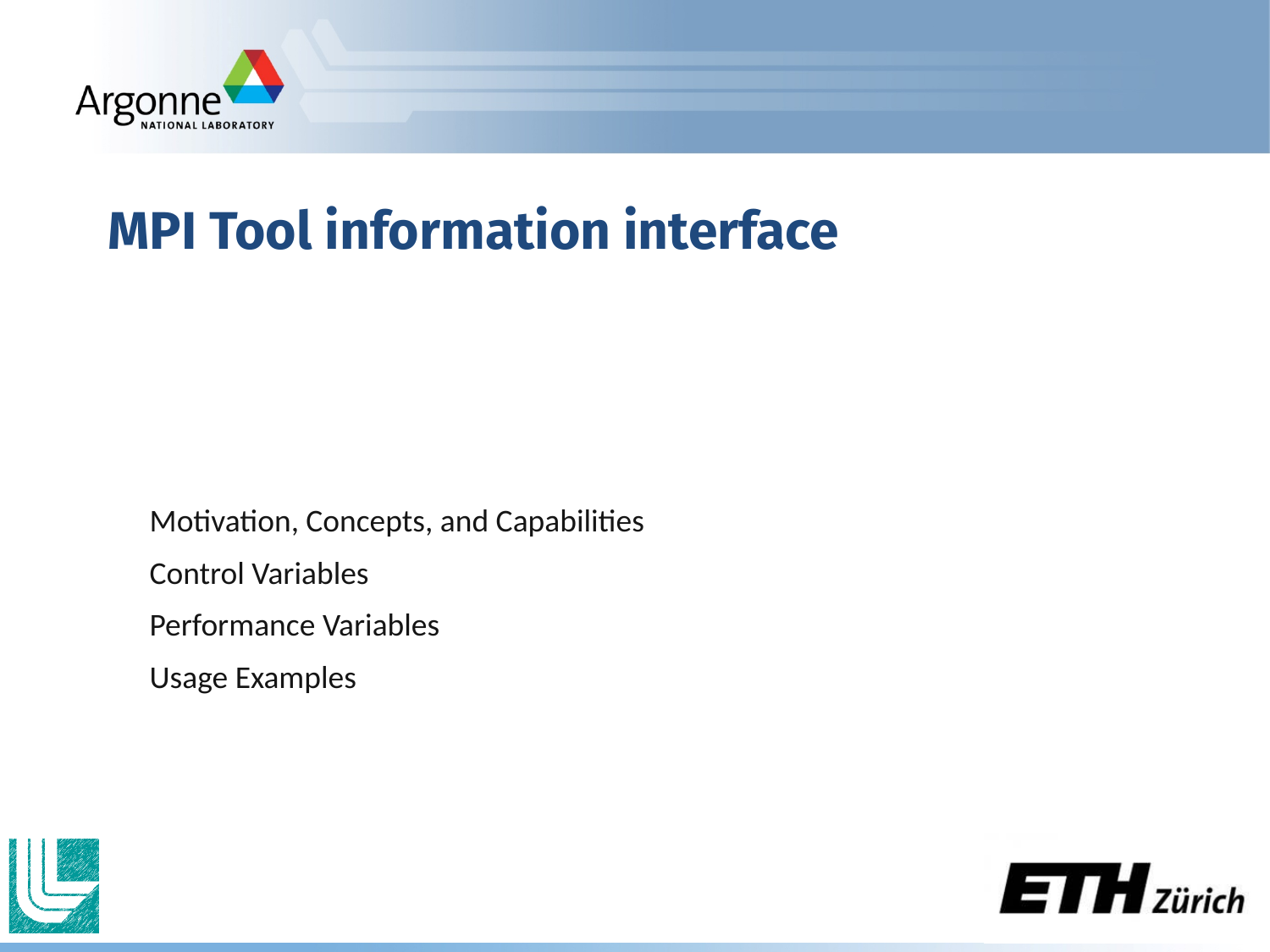

# MPI Tool information interface
Motivation, Concepts, and Capabilities
Control Variables
Performance Variables
Usage Examples